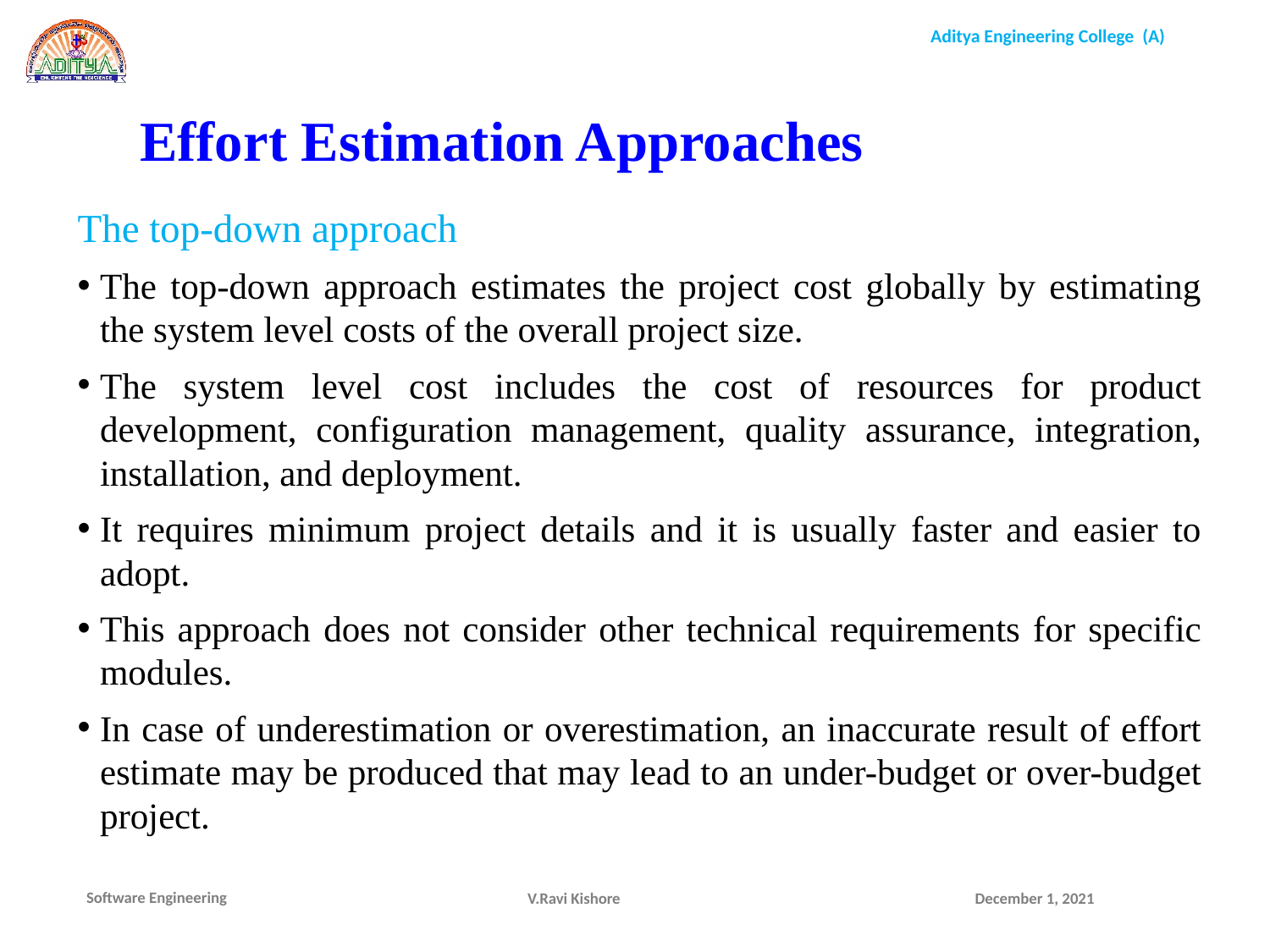

Effort Estimation Approaches
The top-down approach
The top-down approach estimates the project cost globally by estimating the system level costs of the overall project size.
The system level cost includes the cost of resources for product development, configuration management, quality assurance, integration, installation, and deployment.
It requires minimum project details and it is usually faster and easier to adopt.
This approach does not consider other technical requirements for specific modules.
In case of underestimation or overestimation, an inaccurate result of effort estimate may be produced that may lead to an under-budget or over-budget project.

V.Ravi Kishore
December 1, 2021